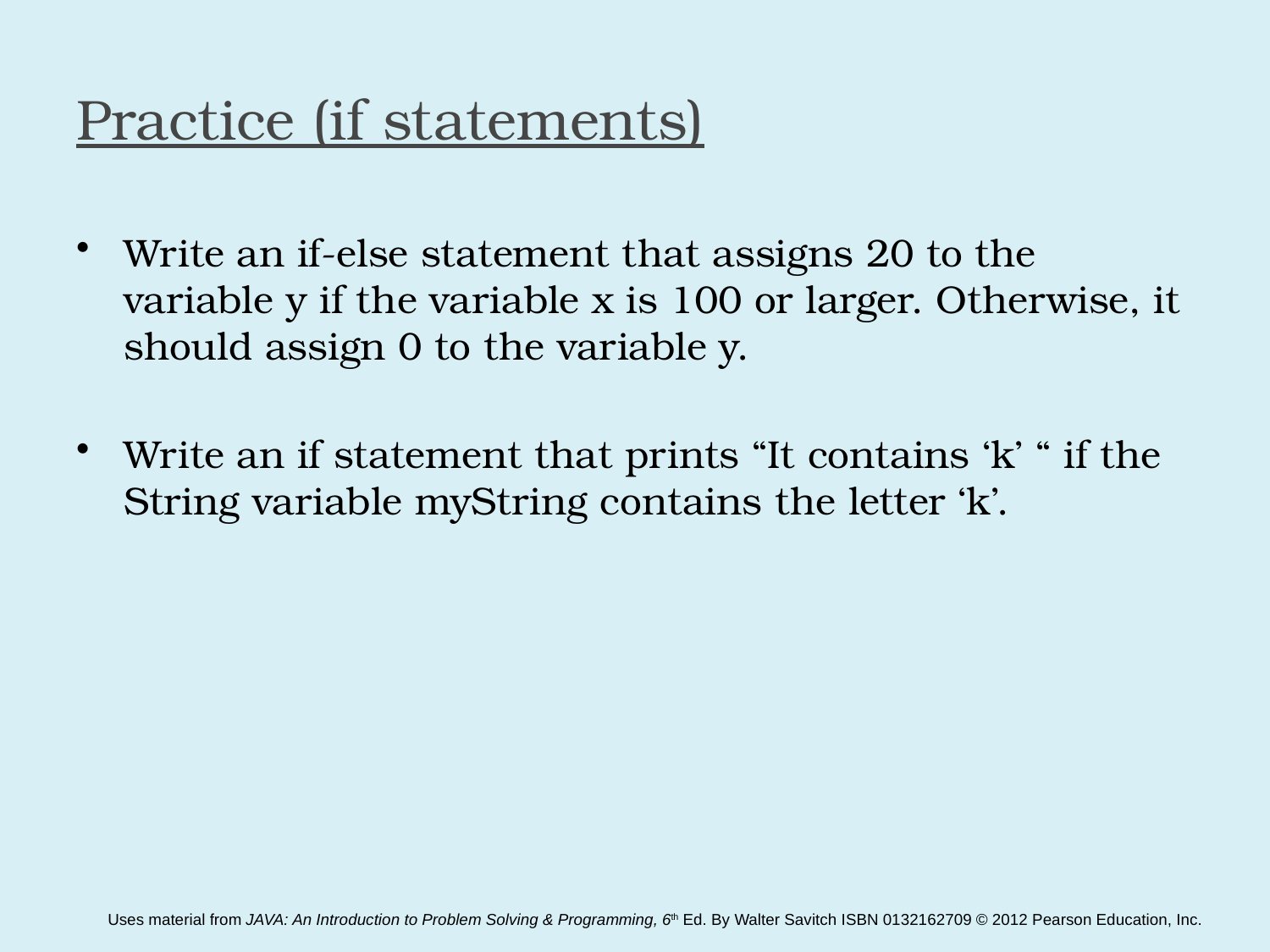

# Practice (if statements)
Write an if-else statement that assigns 20 to the variable y if the variable x is 100 or larger. Otherwise, it should assign 0 to the variable y.

Write an if statement that prints “It contains ‘k’ “ if the String variable myString contains the letter ‘k’.